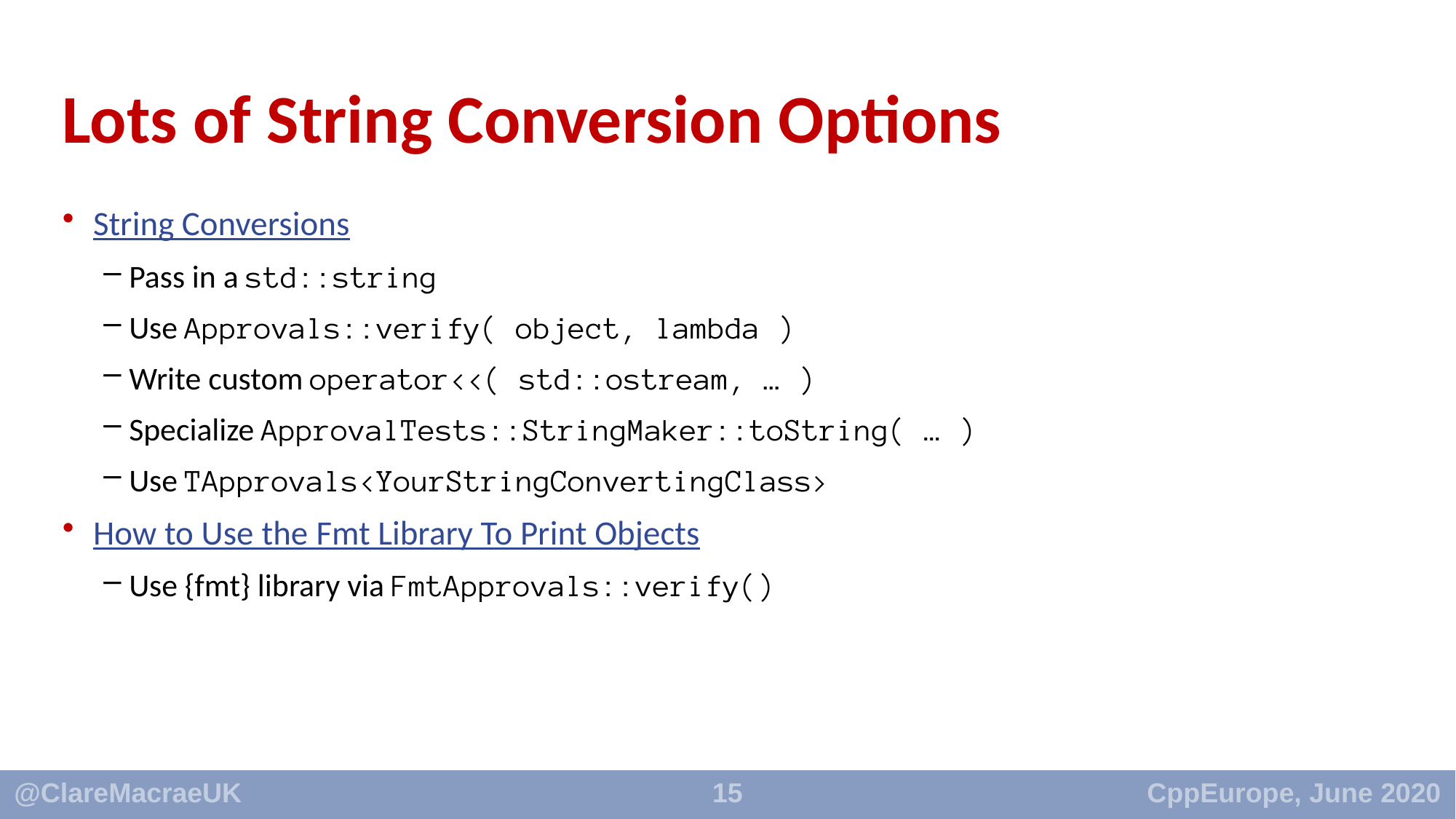

# Lots of String Conversion Options
String Conversions
Pass in a std::string
Use Approvals::verify( object, lambda )
Write custom operator<<( std::ostream, … )
Specialize ApprovalTests::StringMaker::toString( … )
Use TApprovals<YourStringConvertingClass>
How to Use the Fmt Library To Print Objects
Use {fmt} library via FmtApprovals::verify()